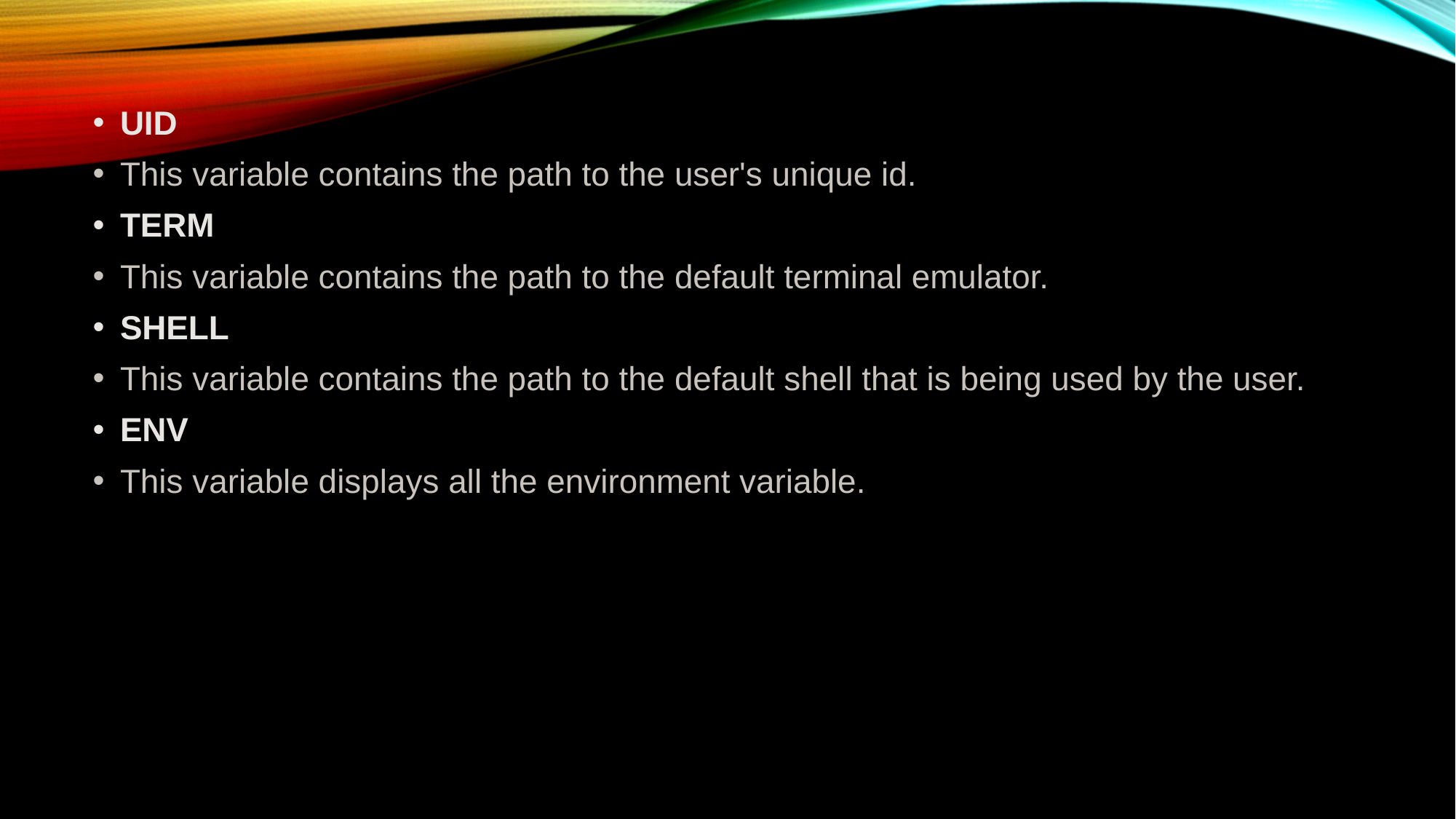

UID
This variable contains the path to the user's unique id.
TERM
This variable contains the path to the default terminal emulator.
SHELL
This variable contains the path to the default shell that is being used by the user.
ENV
This variable displays all the environment variable.